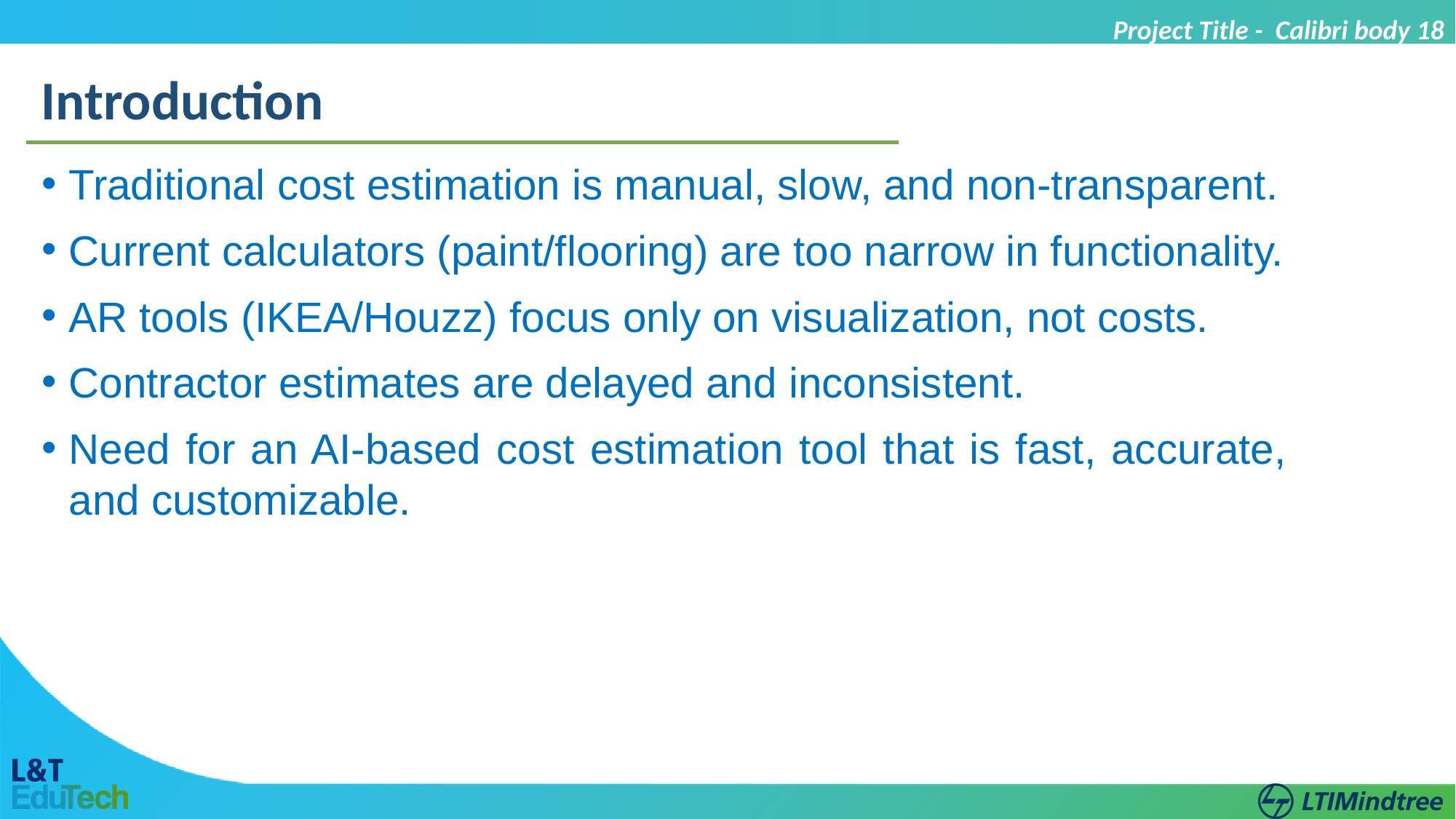

Project Title -  Calibri body 18

Introduction
Traditional cost estimation is manual, slow, and non-transparent.
Current calculators (paint/flooring) are too narrow in functionality.
AR tools (IKEA/Houzz) focus only on visualization, not costs.
Contractor estimates are delayed and inconsistent.
Need for an AI-based cost estimation tool that is fast, accurate, and customizable.